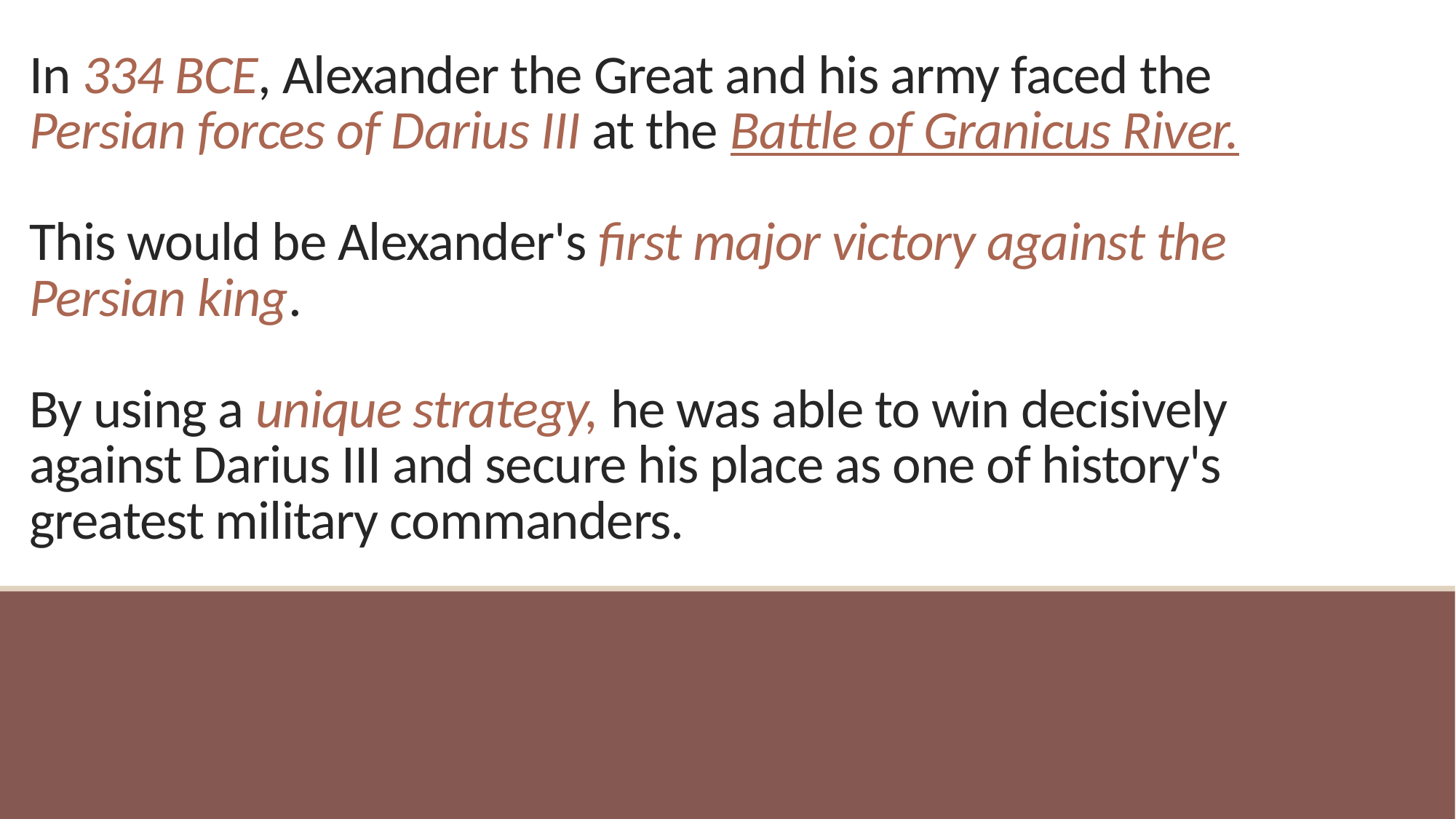

# In 334 BCE, Alexander the Great and his army faced the Persian forces of Darius III at the Battle of Granicus River. This would be Alexander's first major victory against the Persian king. By using a unique strategy, he was able to win decisively against Darius III and secure his place as one of history's greatest military commanders.